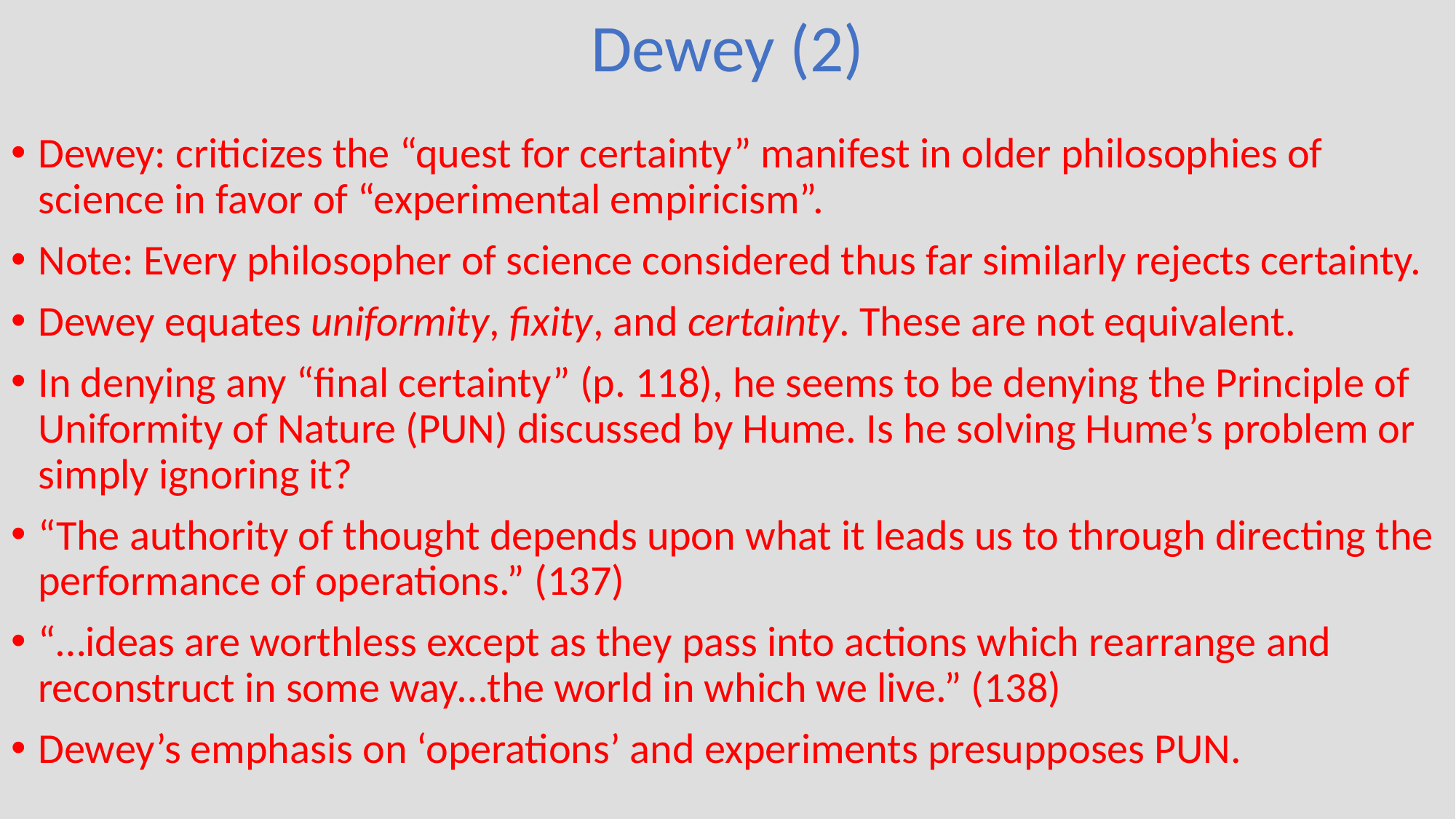

# Dewey (2)
Dewey: criticizes the “quest for certainty” manifest in older philosophies of science in favor of “experimental empiricism”.
Note: Every philosopher of science considered thus far similarly rejects certainty.
Dewey equates uniformity, fixity, and certainty. These are not equivalent.
In denying any “final certainty” (p. 118), he seems to be denying the Principle of Uniformity of Nature (PUN) discussed by Hume. Is he solving Hume’s problem or simply ignoring it?
“The authority of thought depends upon what it leads us to through directing the performance of operations.” (137)
“…ideas are worthless except as they pass into actions which rearrange and reconstruct in some way…the world in which we live.” (138)
Dewey’s emphasis on ‘operations’ and experiments presupposes PUN.